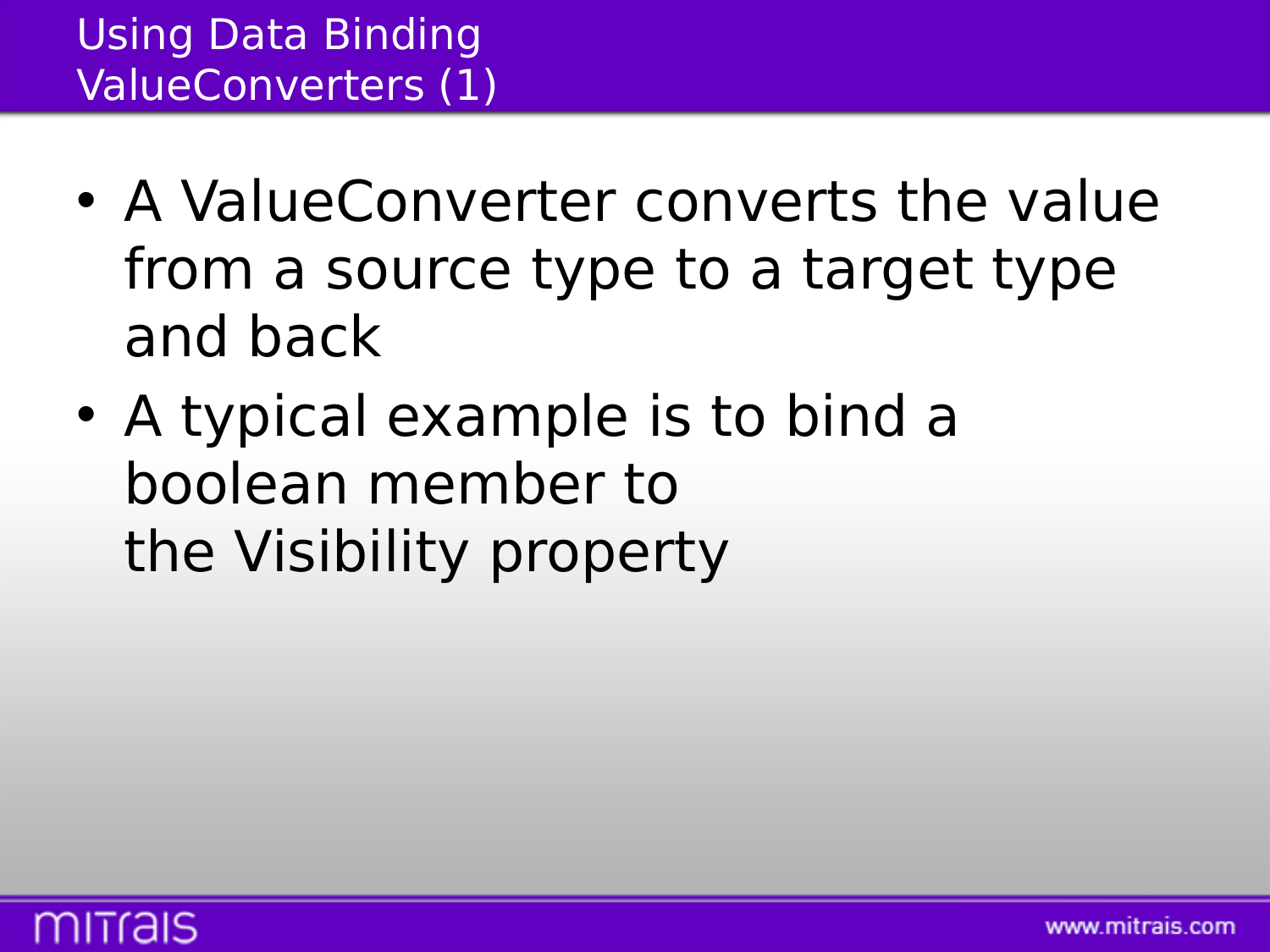

# Using Data Binding ValueConverters (1)
A ValueConverter converts the value from a source type to a target type and back
A typical example is to bind a boolean member to the Visibility property